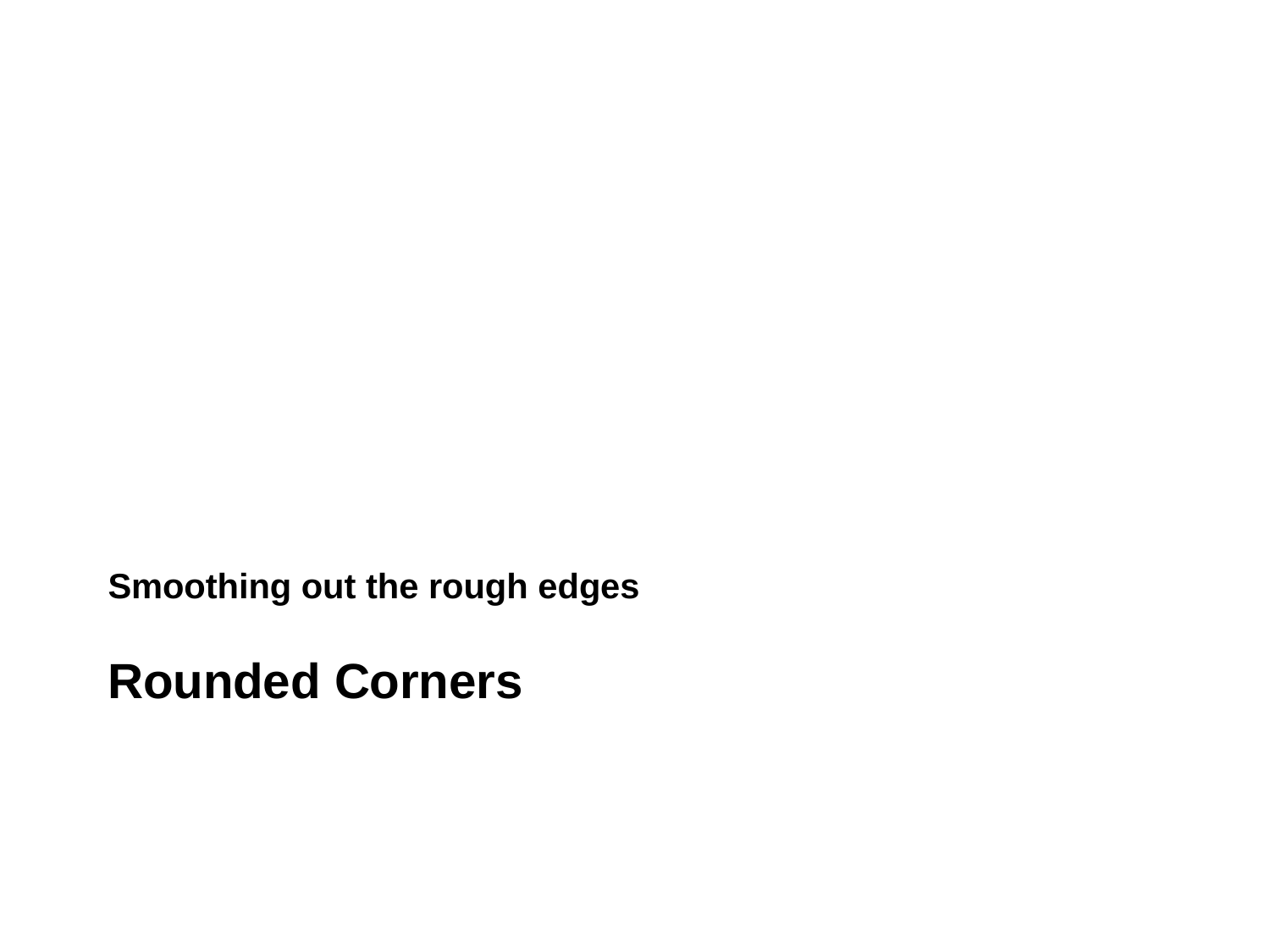

Smoothing out the rough edges

Rounded Corners
5